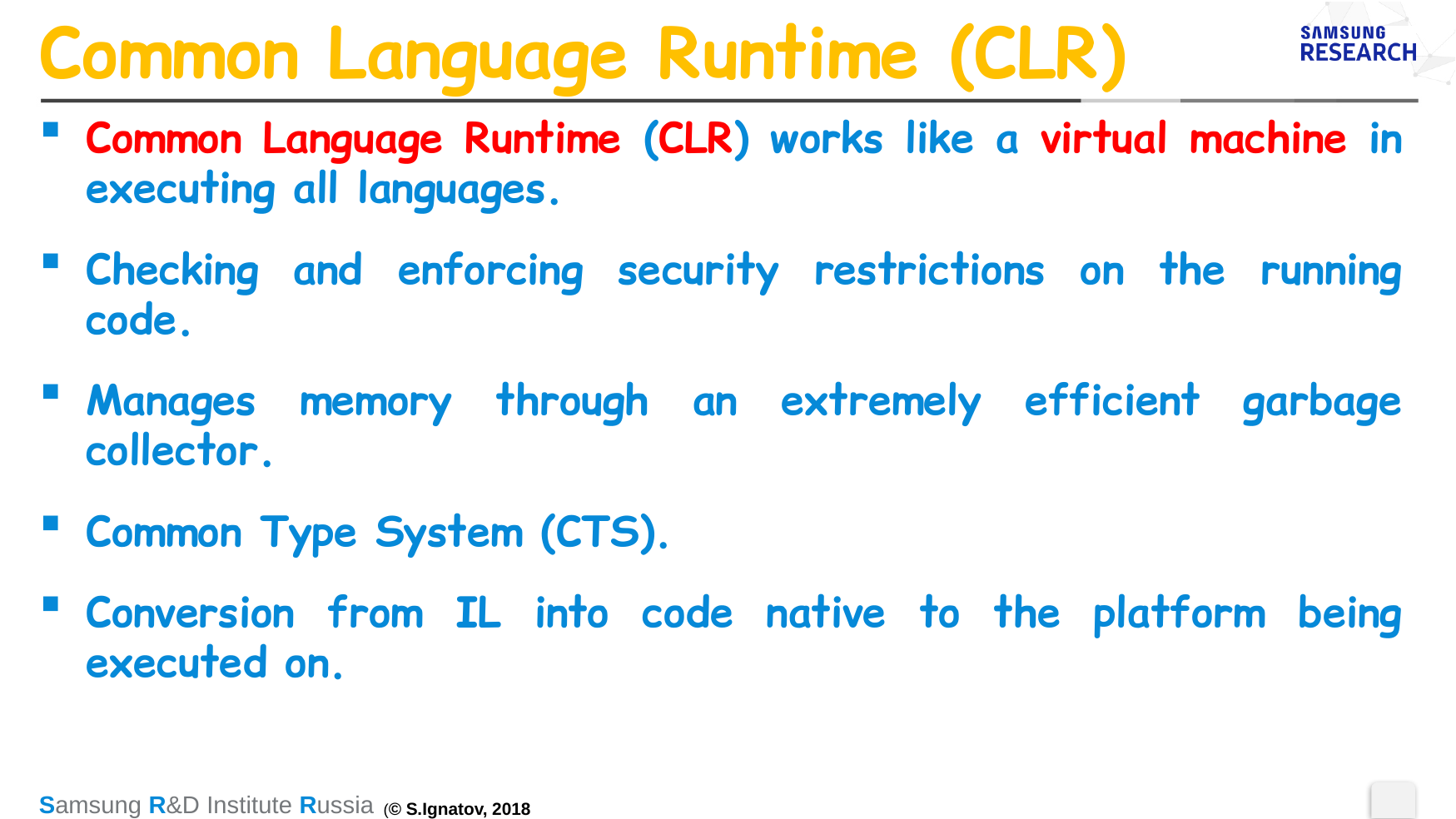

# Common Language Runtime (CLR)
Common Language Runtime (CLR) works like a virtual machine in executing all languages.
Checking and enforcing security restrictions on the running code.
Manages memory through an extremely efficient garbage collector.
Common Type System (CTS).
Conversion from IL into code native to the platform being executed on.
(© S.Ignatov, 2018